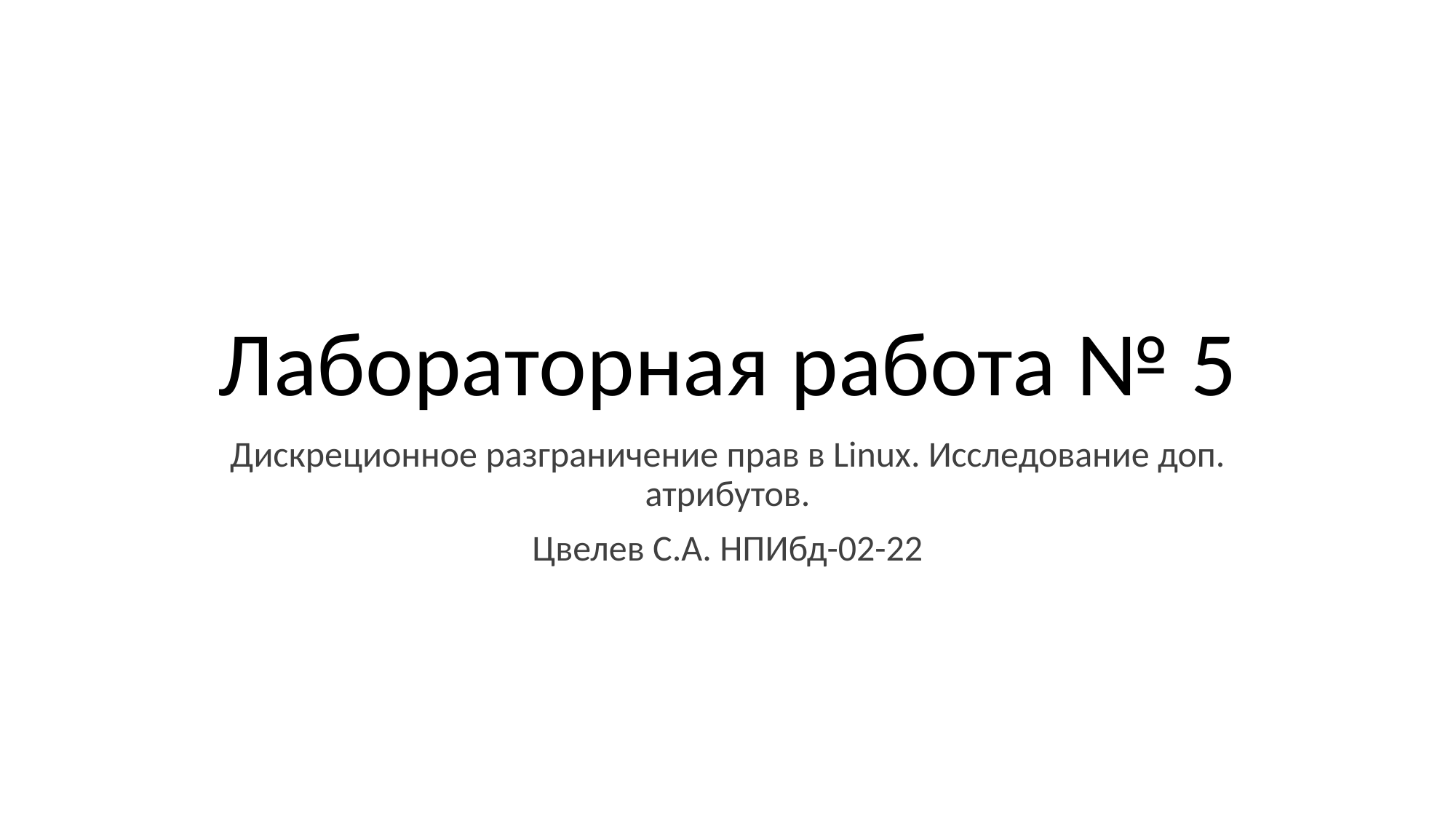

# Лабораторная работа № 5
Дискреционное разграничение прав в Linux. Исследование доп. атрибутов.
Цвелев С.А. НПИбд-02-22